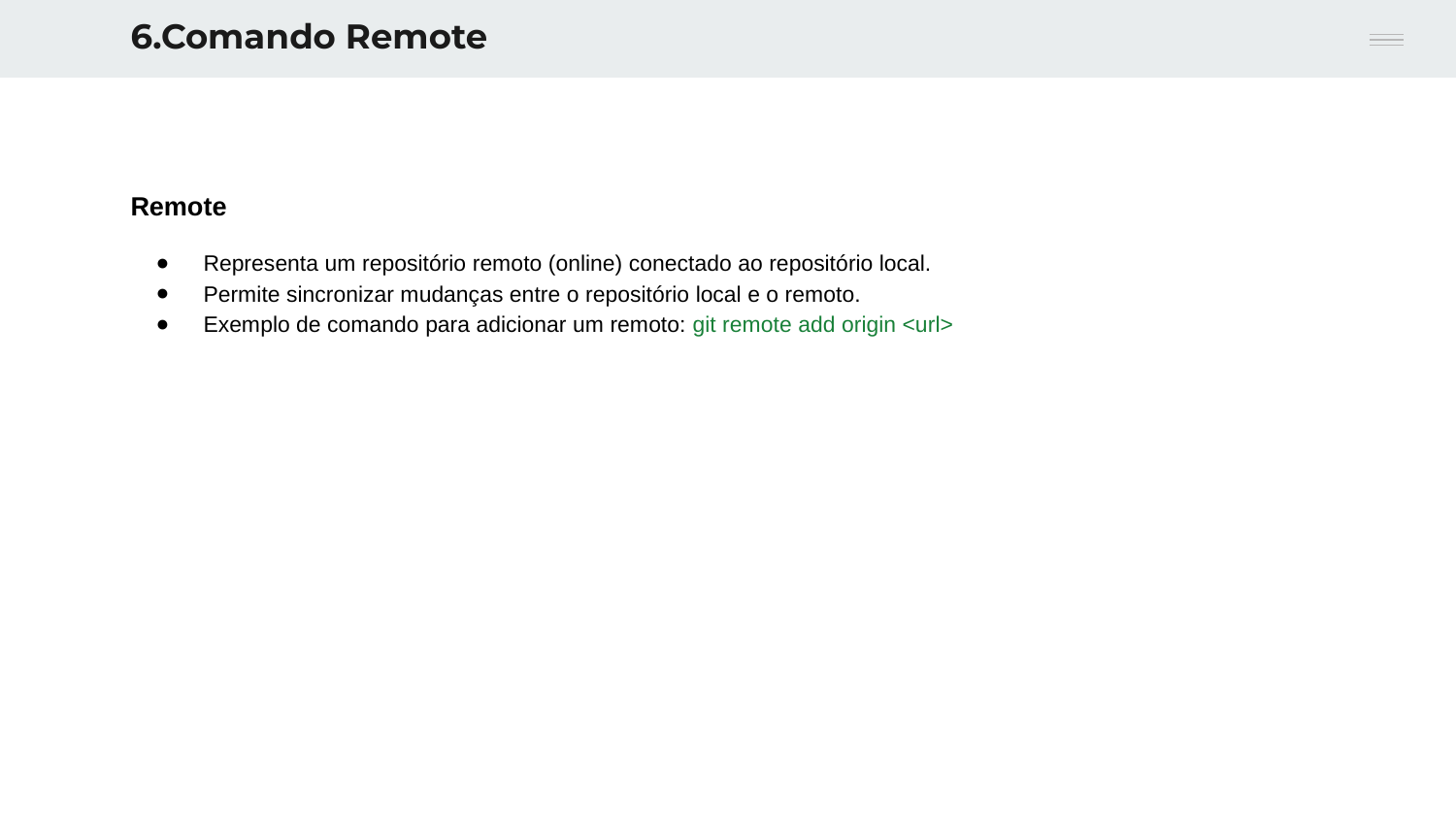

6.Comando Remote
Remote
Representa um repositório remoto (online) conectado ao repositório local.
Permite sincronizar mudanças entre o repositório local e o remoto.
Exemplo de comando para adicionar um remoto: git remote add origin <url>